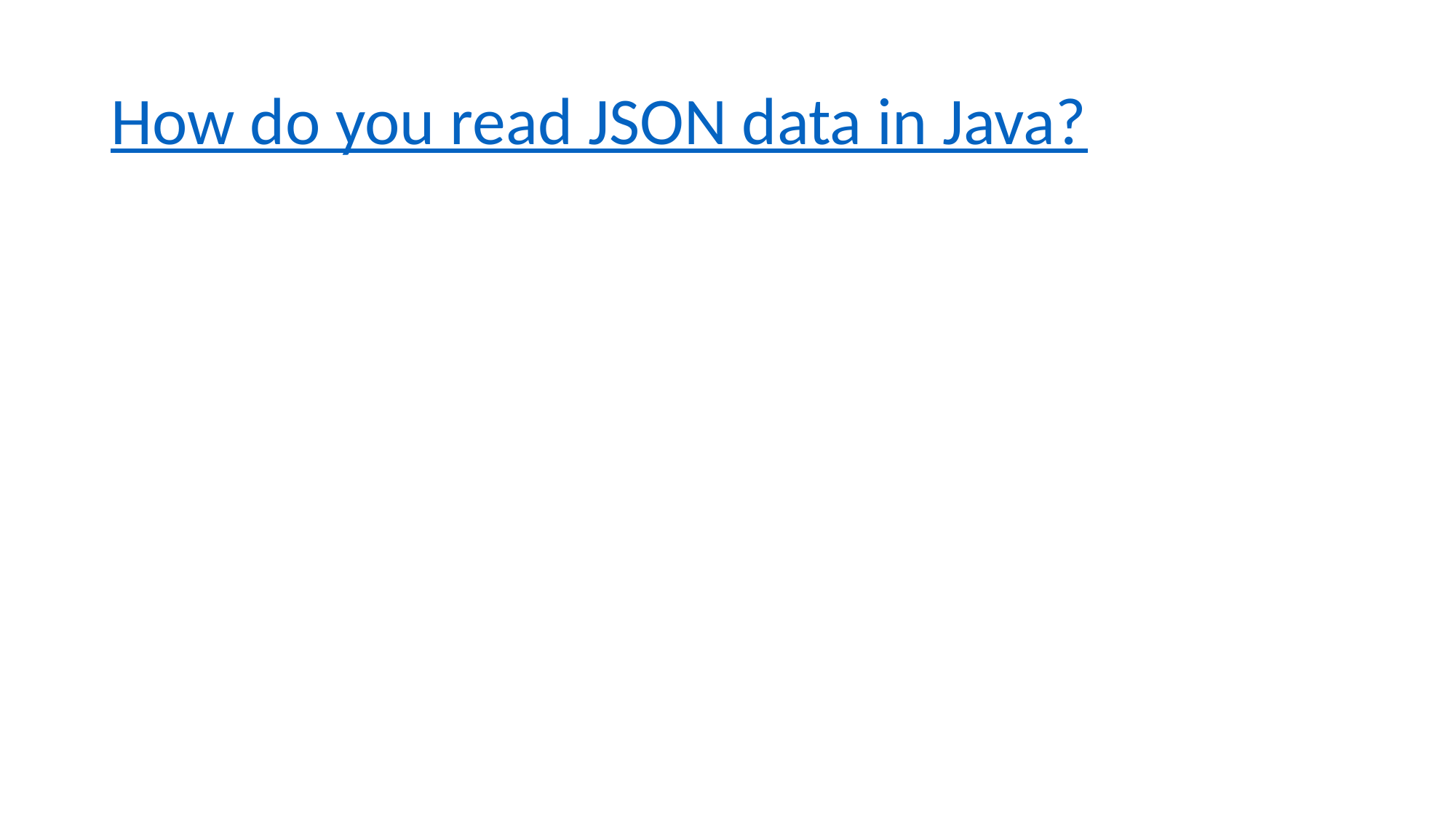

# How do you read JSON data in Java?